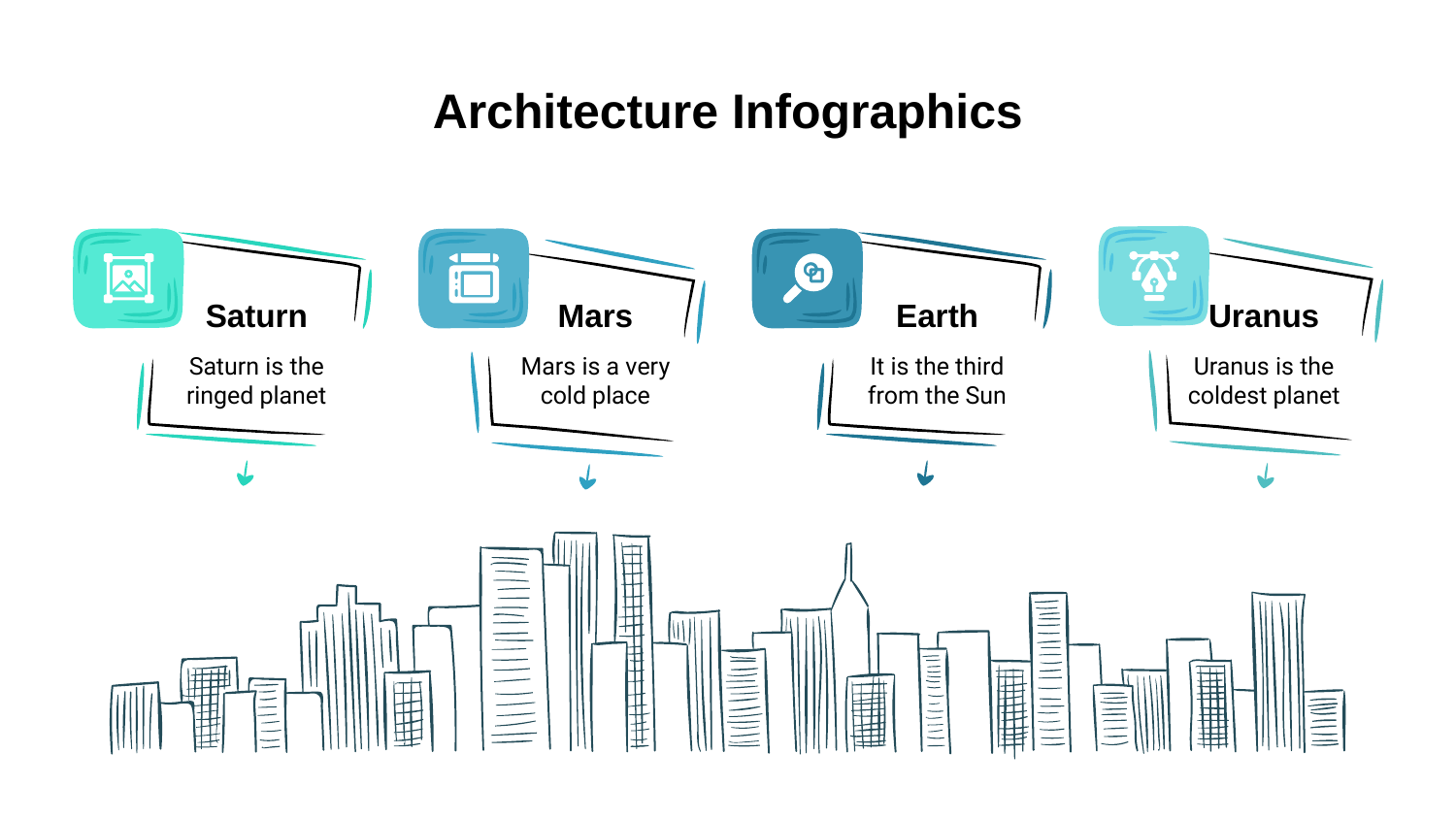

# Architecture Infographics

Saturn
Mars
Earth
Uranus
It is the third from the Sun
Uranus is the coldest planet
Mars is a very cold place
Saturn is the ringed planet